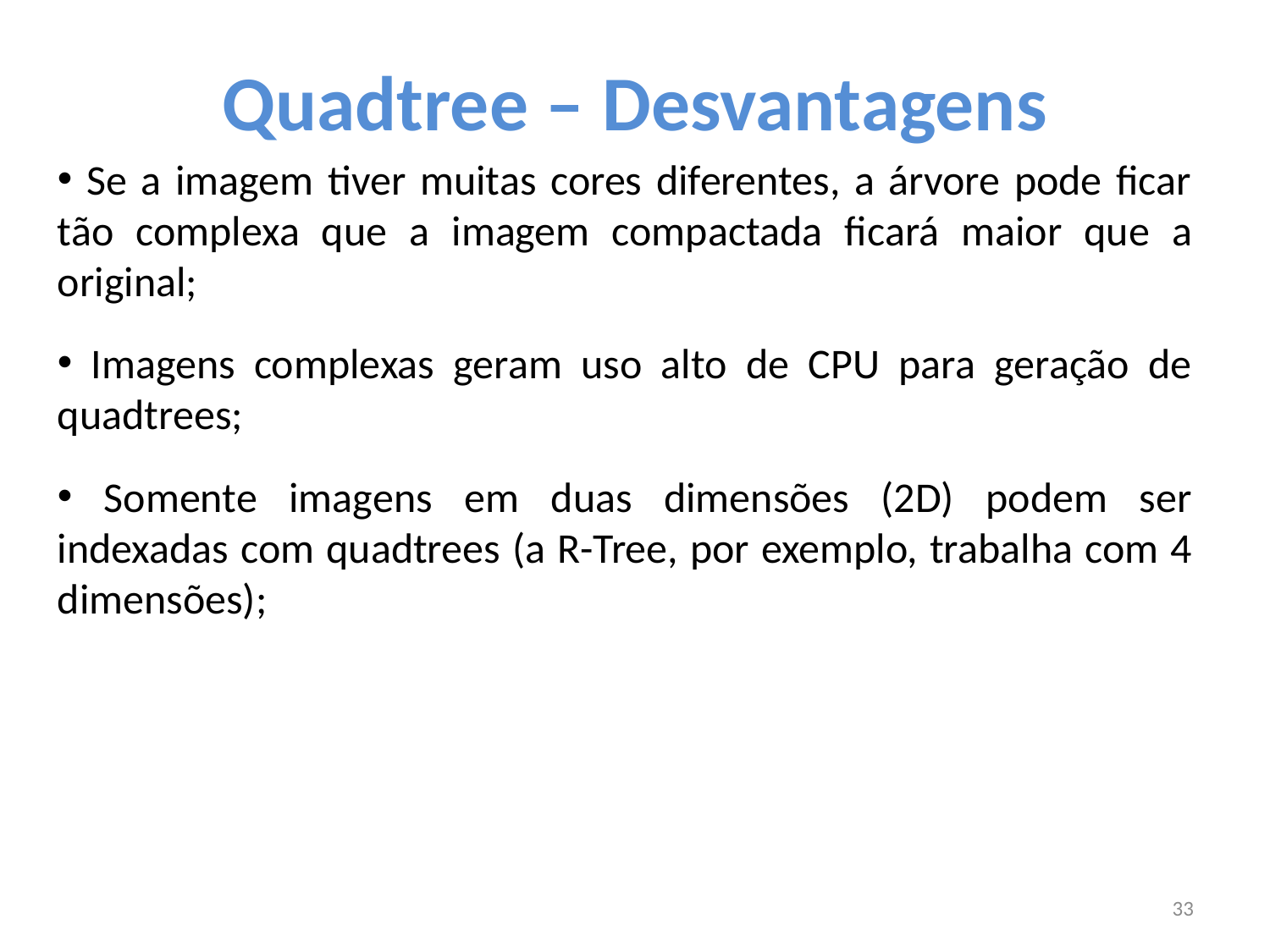

# Quadtree – Desvantagens
 Se a imagem tiver muitas cores diferentes, a árvore pode ficar tão complexa que a imagem compactada ficará maior que a original;
 Imagens complexas geram uso alto de CPU para geração de quadtrees;
 Somente imagens em duas dimensões (2D) podem ser indexadas com quadtrees (a R-Tree, por exemplo, trabalha com 4 dimensões);
33